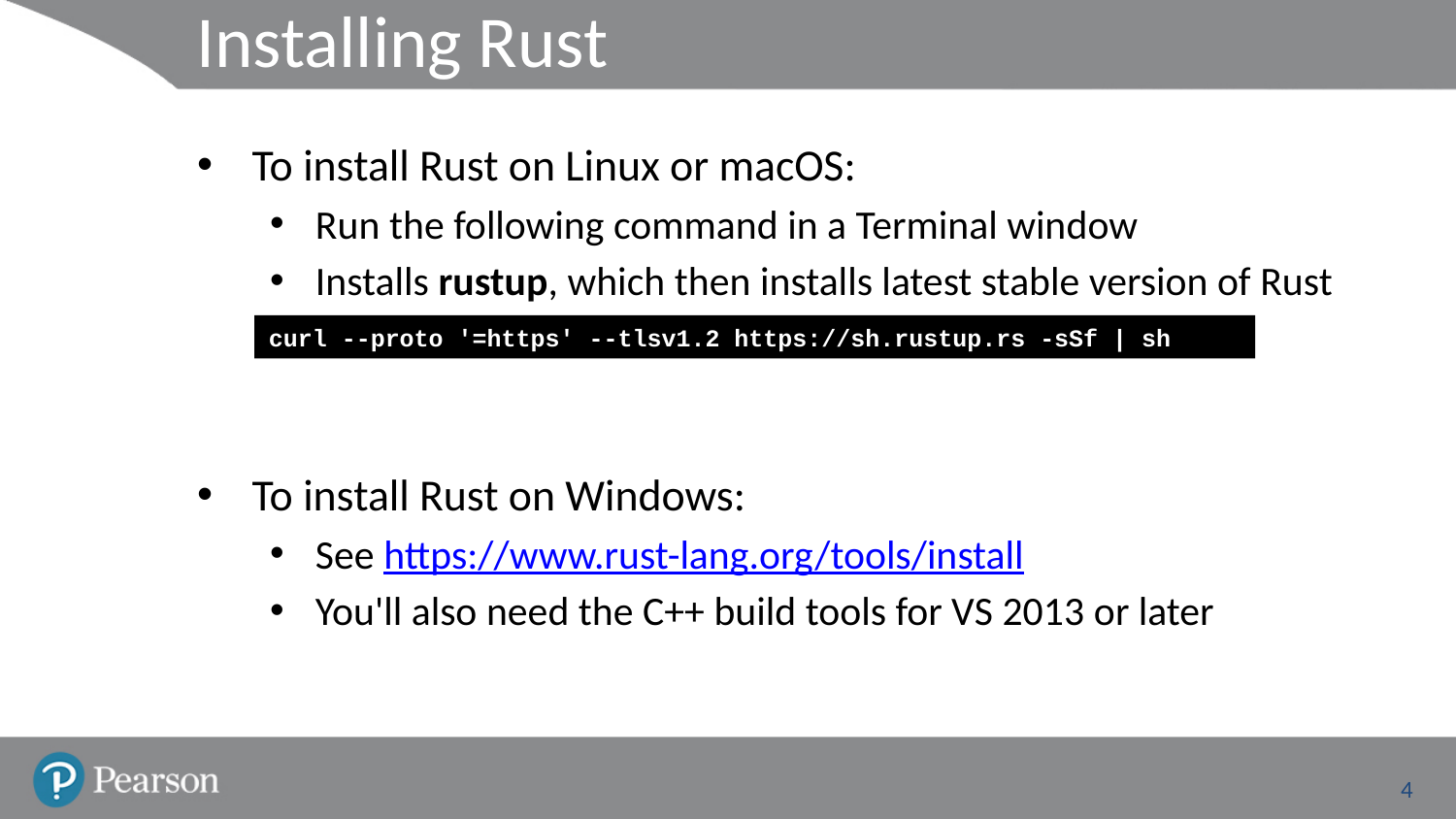

# Installing Rust
To install Rust on Linux or macOS:
Run the following command in a Terminal window
Installs rustup, which then installs latest stable version of Rust

To install Rust on Windows:
See https://www.rust-lang.org/tools/install
You'll also need the C++ build tools for VS 2013 or later
curl --proto '=https' --tlsv1.2 https://sh.rustup.rs -sSf | sh
4